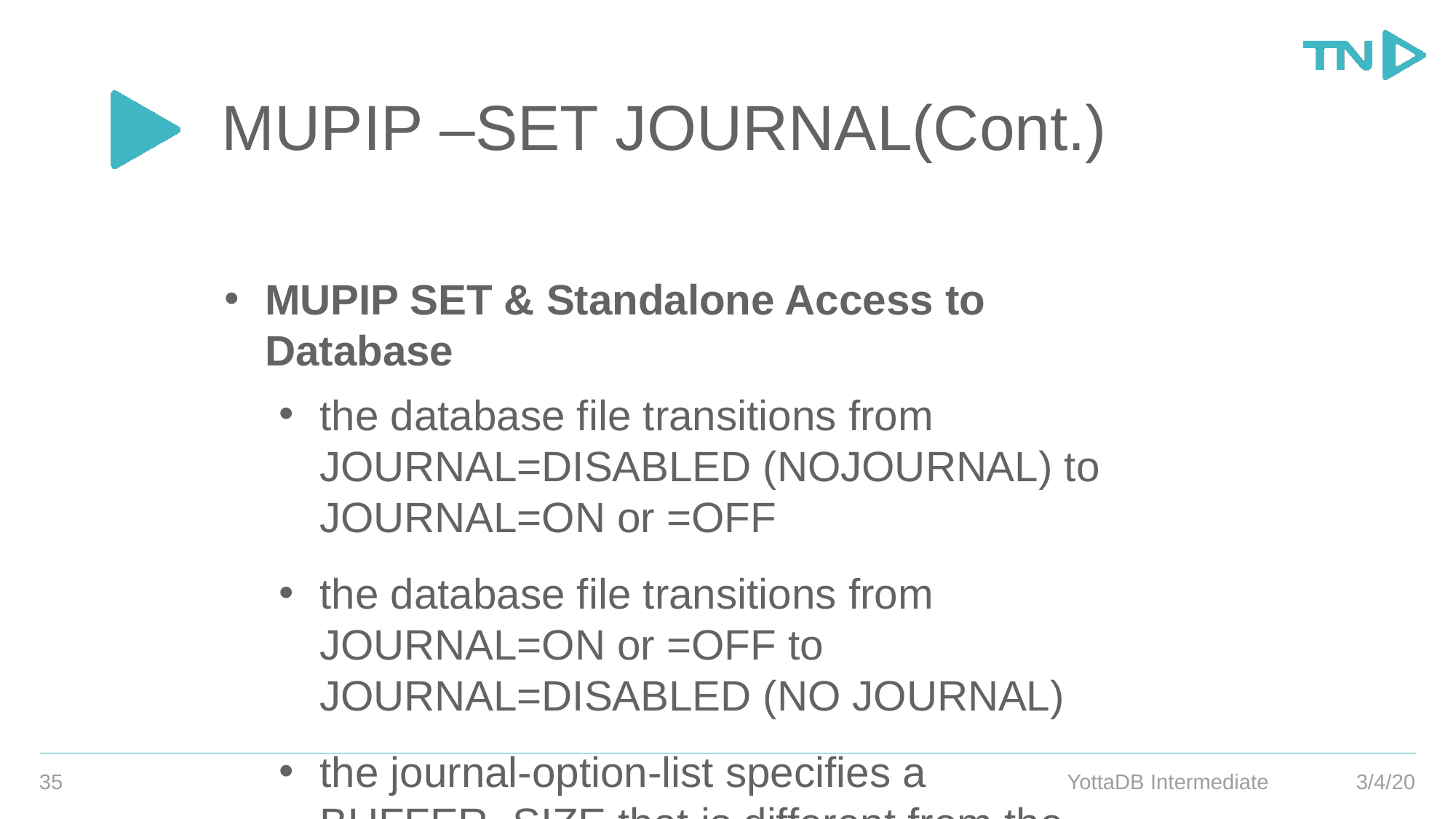

# MUPIP –SET JOURNAL(Cont.)

MUPIP SET & Standalone Access to Database
the database file transitions from JOURNAL=DISABLED (NOJOURNAL) to JOURNAL=ON or =OFF
the database file transitions from JOURNAL=ON or =OFF to JOURNAL=DISABLED (NO JOURNAL)
the journal-option-list specifies a BUFFER_SIZE that is different from the current BUFFER_SIZE setting.

35
YottaDB Intermediate
3/4/20